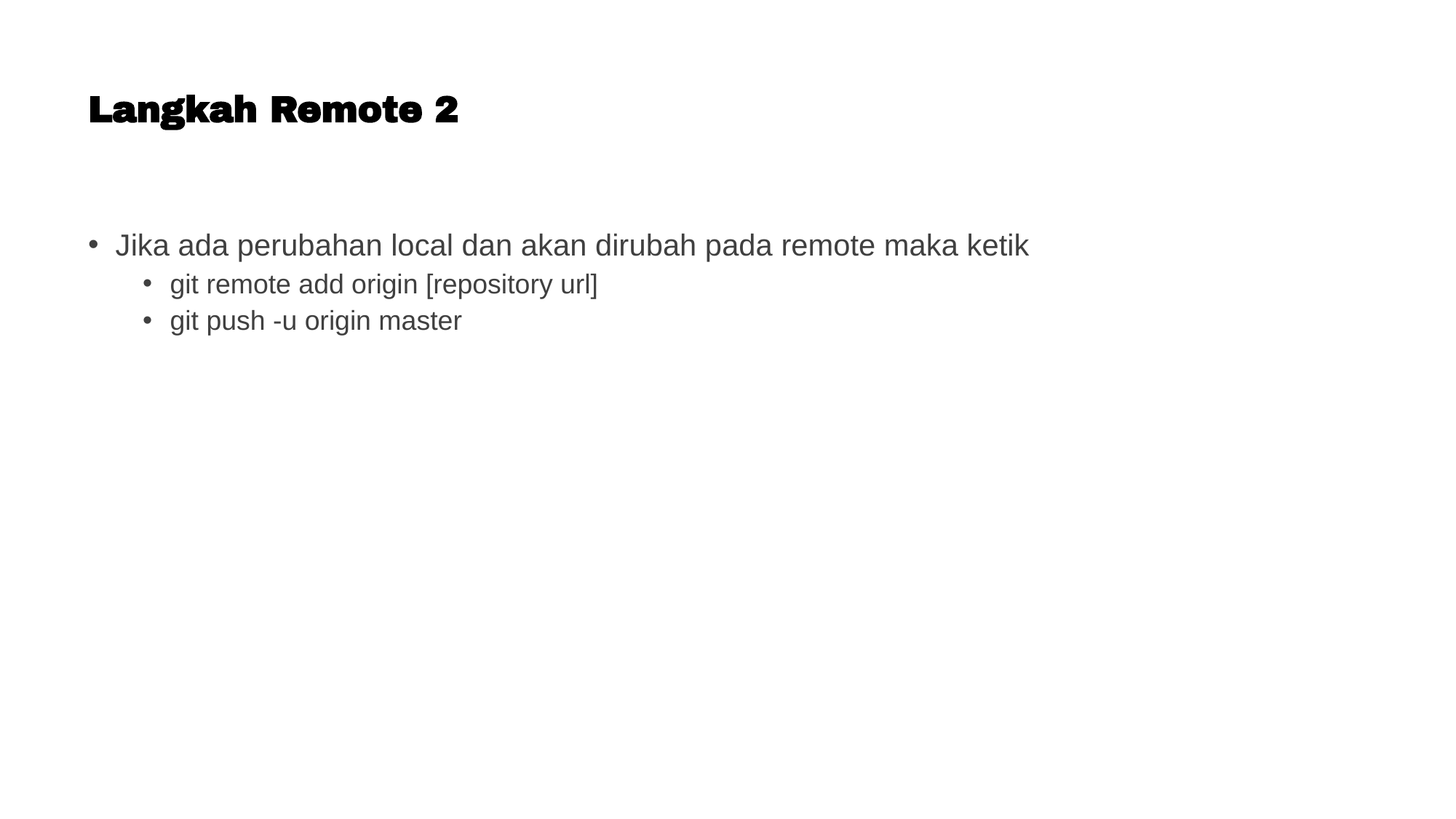

# Langkah Remote 2
Jika ada perubahan local dan akan dirubah pada remote maka ketik
git remote add origin [repository url]
git push -u origin master